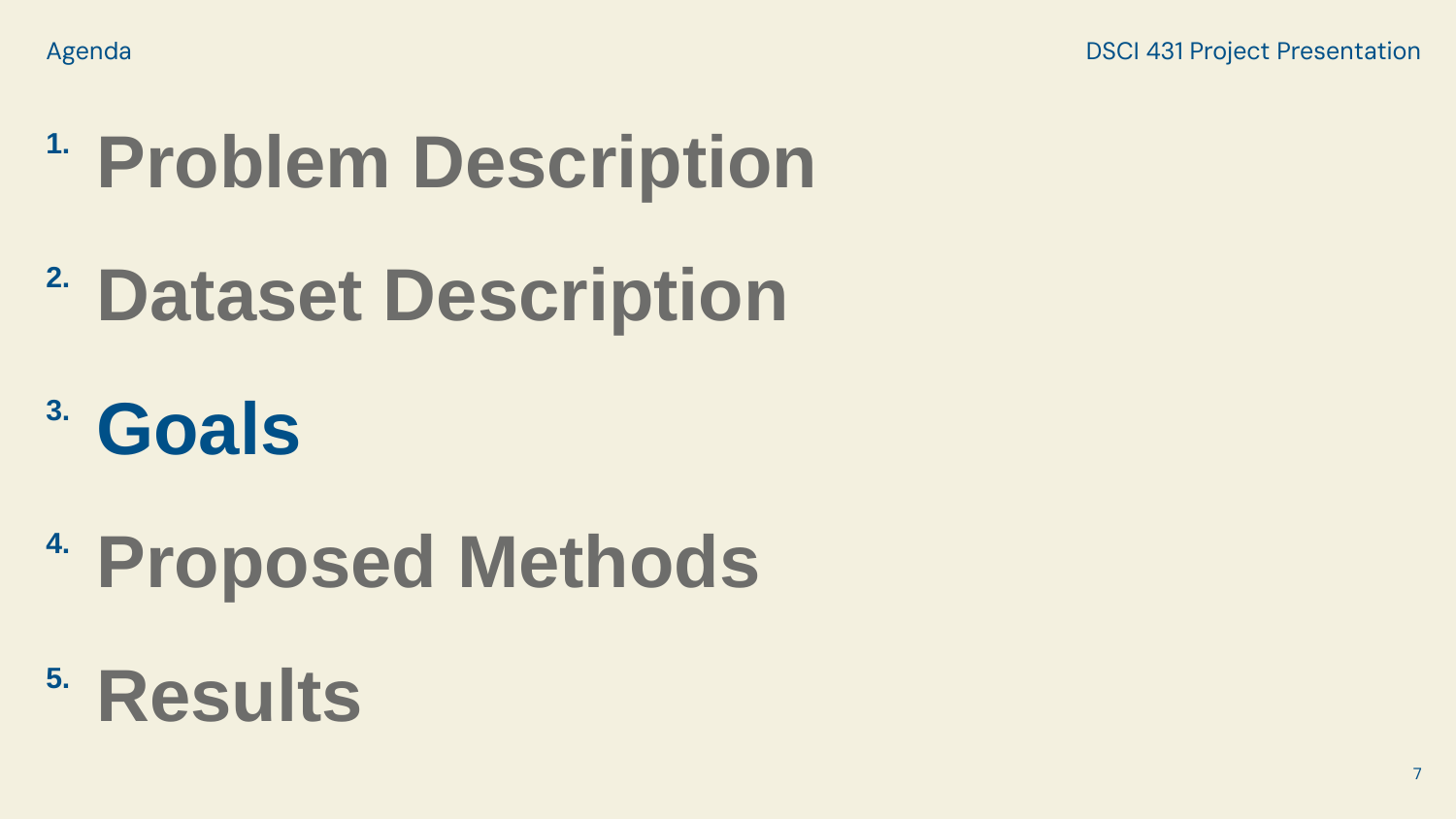

Agenda
DSCI 431 Project Presentation
1.
Problem Description
2.
Dataset Description
3.
Goals
4.
Proposed Methods
5.
Results
7